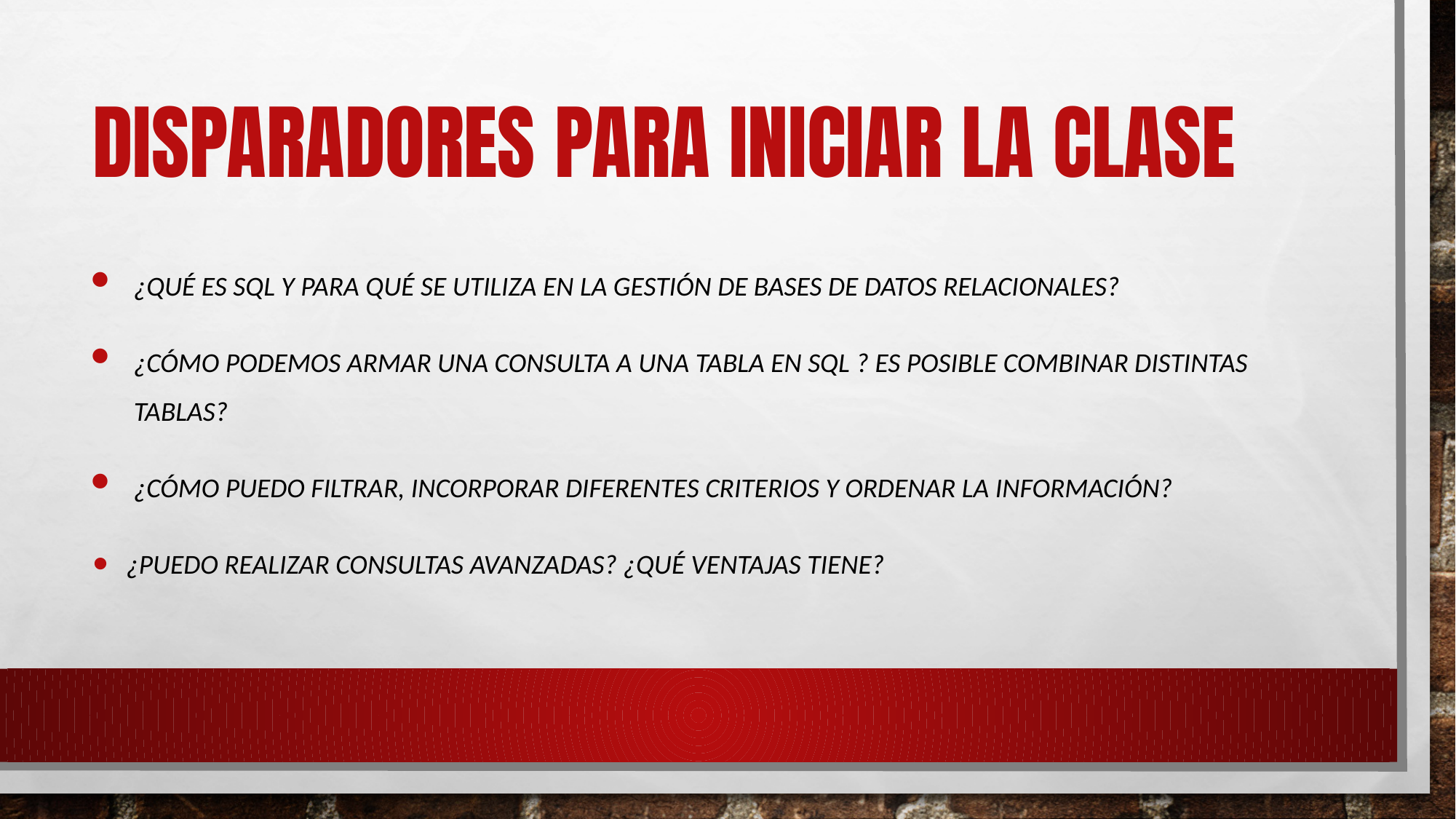

# Disparadores para iniciar la clase
¿Qué es SQL y para qué se utiliza en la gestión de bases de datos relacionales?
¿Cómo podemos armar una consulta a una tabla en SQL ? es posible combinar distintas tablas?
¿Cómo puedo filtrar, incorporar diferentes criterios y ordenar la información?
 ¿Puedo realizar consultas avanzadas? ¿Qué ventajas tiene?